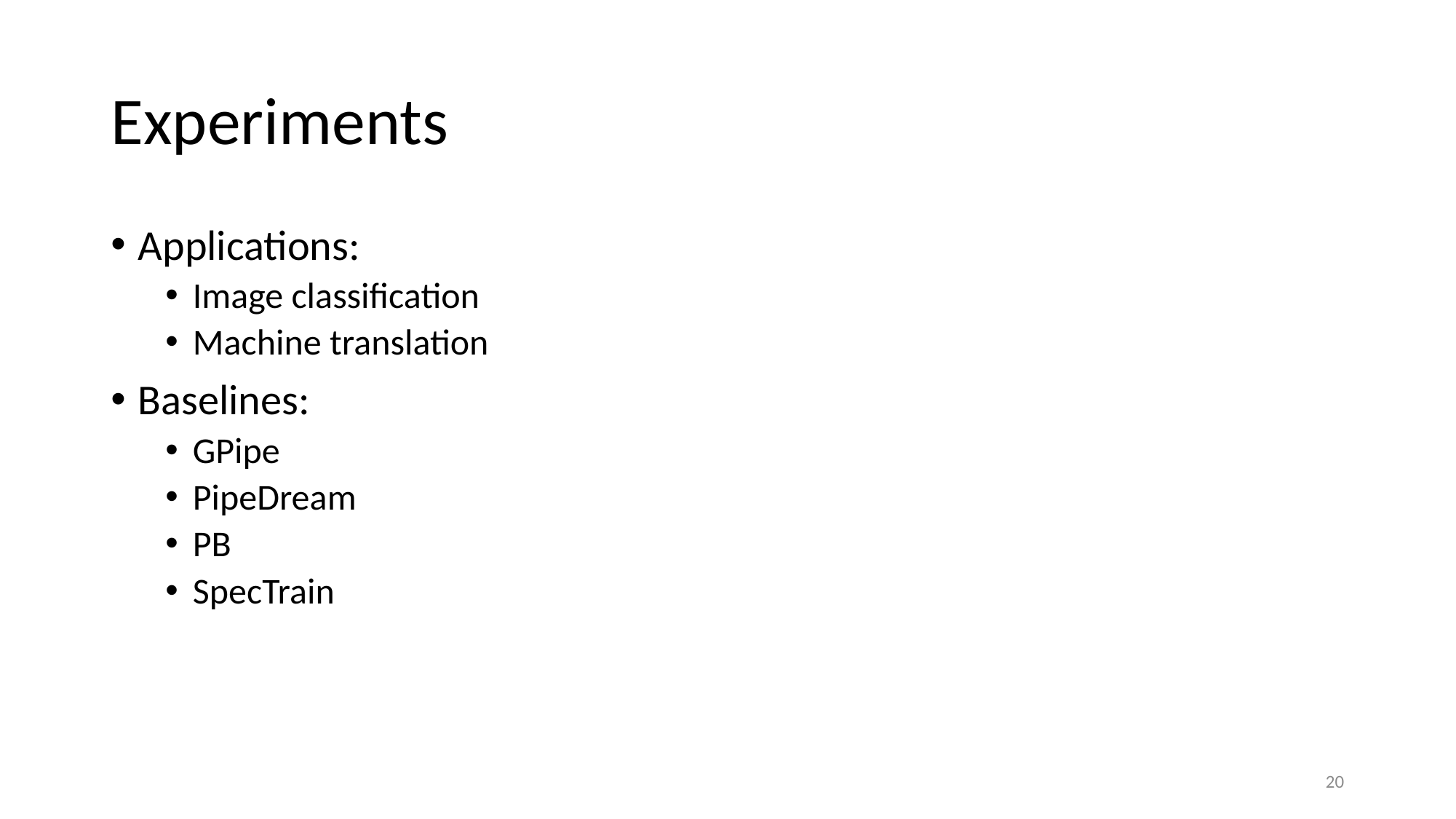

# Experiments
Applications:
Image classification
Machine translation
Baselines:
GPipe
PipeDream
PB
SpecTrain

20